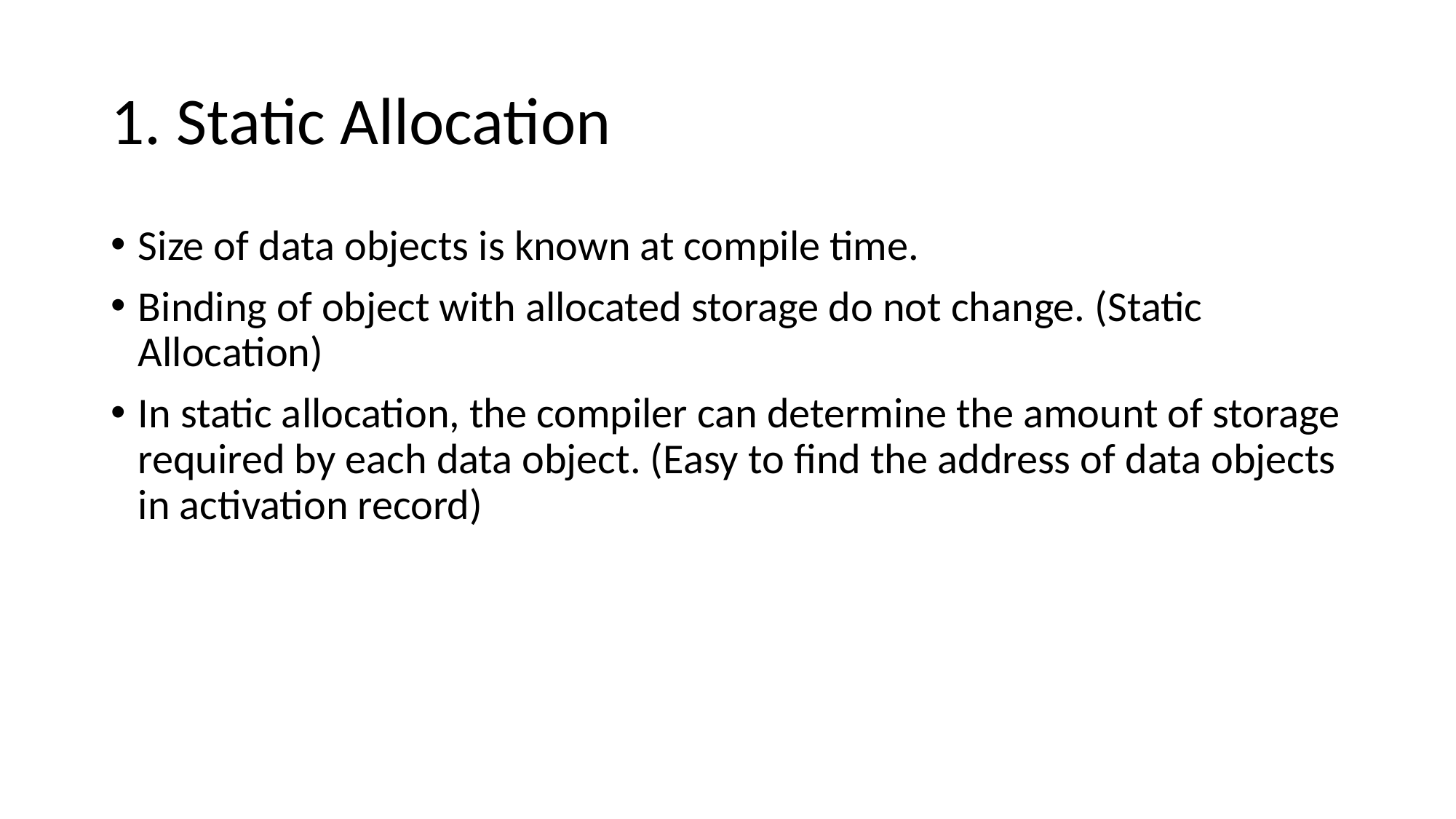

# 1. Static Allocation
Size of data objects is known at compile time.
Binding of object with allocated storage do not change. (Static Allocation)
In static allocation, the compiler can determine the amount of storage required by each data object. (Easy to find the address of data objects in activation record)